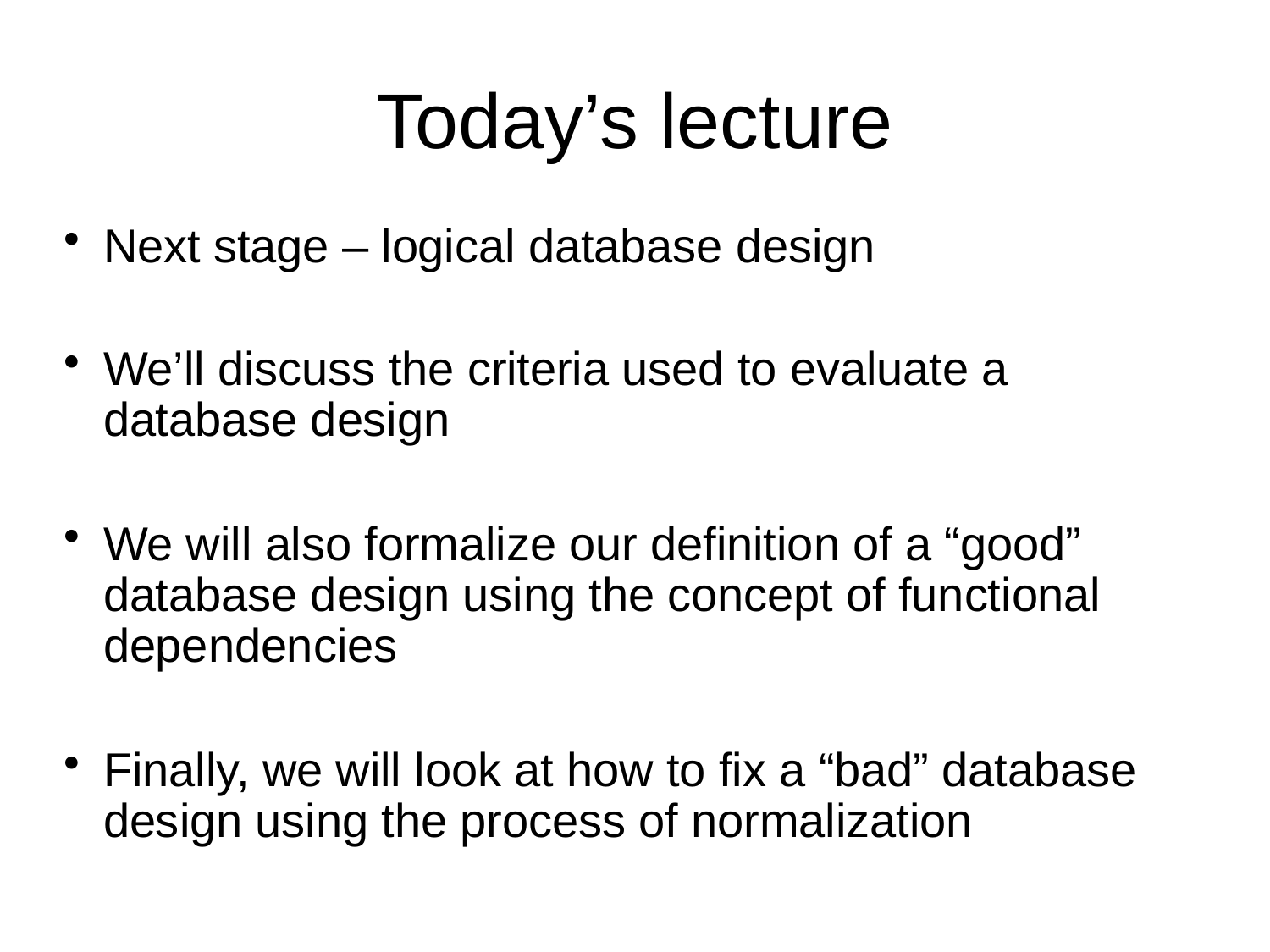

Today’s lecture
Next stage – logical database design

We’ll discuss the criteria used to evaluate a database design

We will also formalize our definition of a “good” database design using the concept of functional dependencies

Finally, we will look at how to fix a “bad” database design using the process of normalization